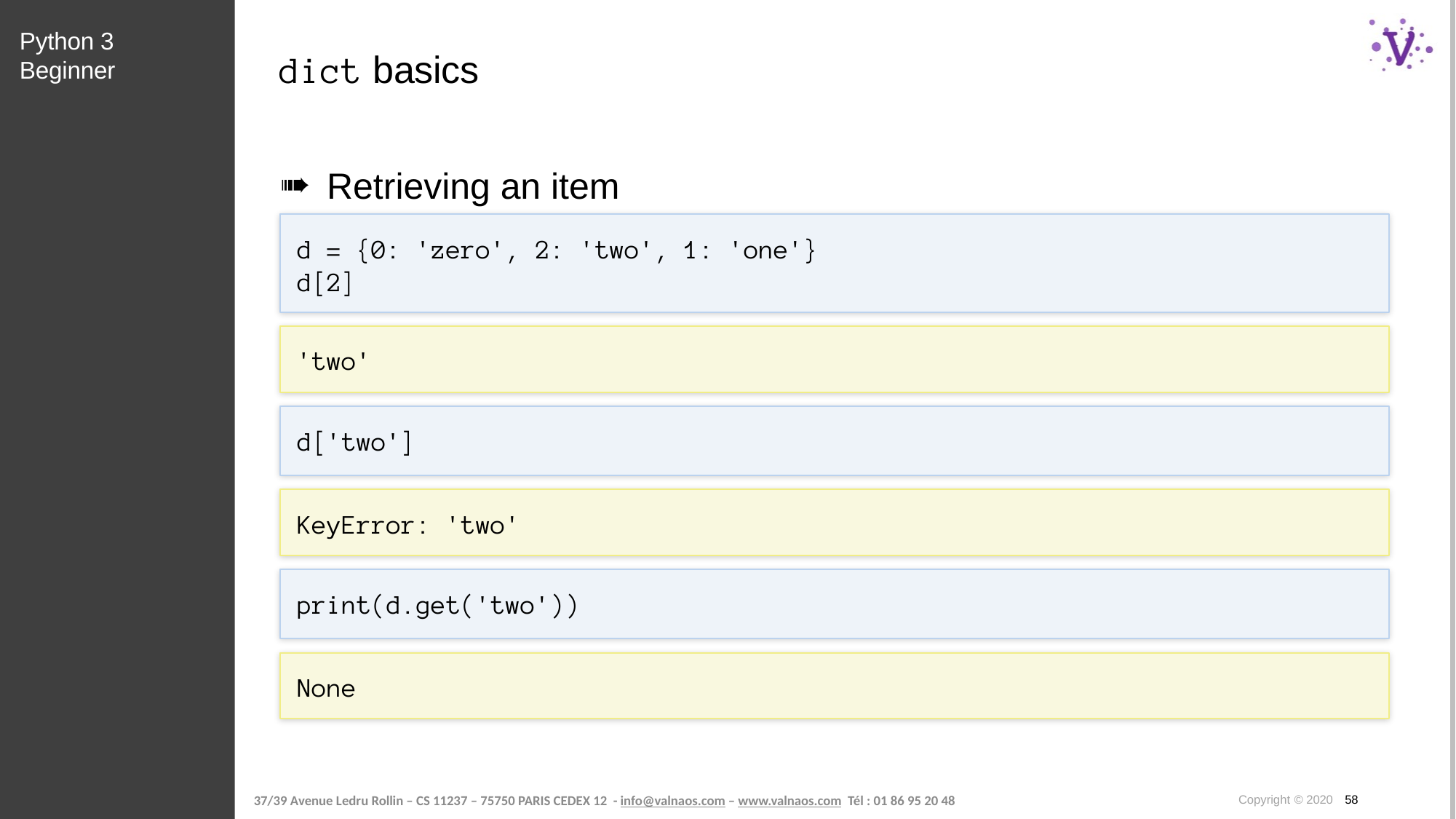

Python 3 Beginner
# dict basics
Retrieving an item
d = {0: 'zero', 2: 'two', 1: 'one'}
d[2]
'two'
d['two']
KeyError: 'two'
print(d.get('two'))
None
Copyright © 2020   58